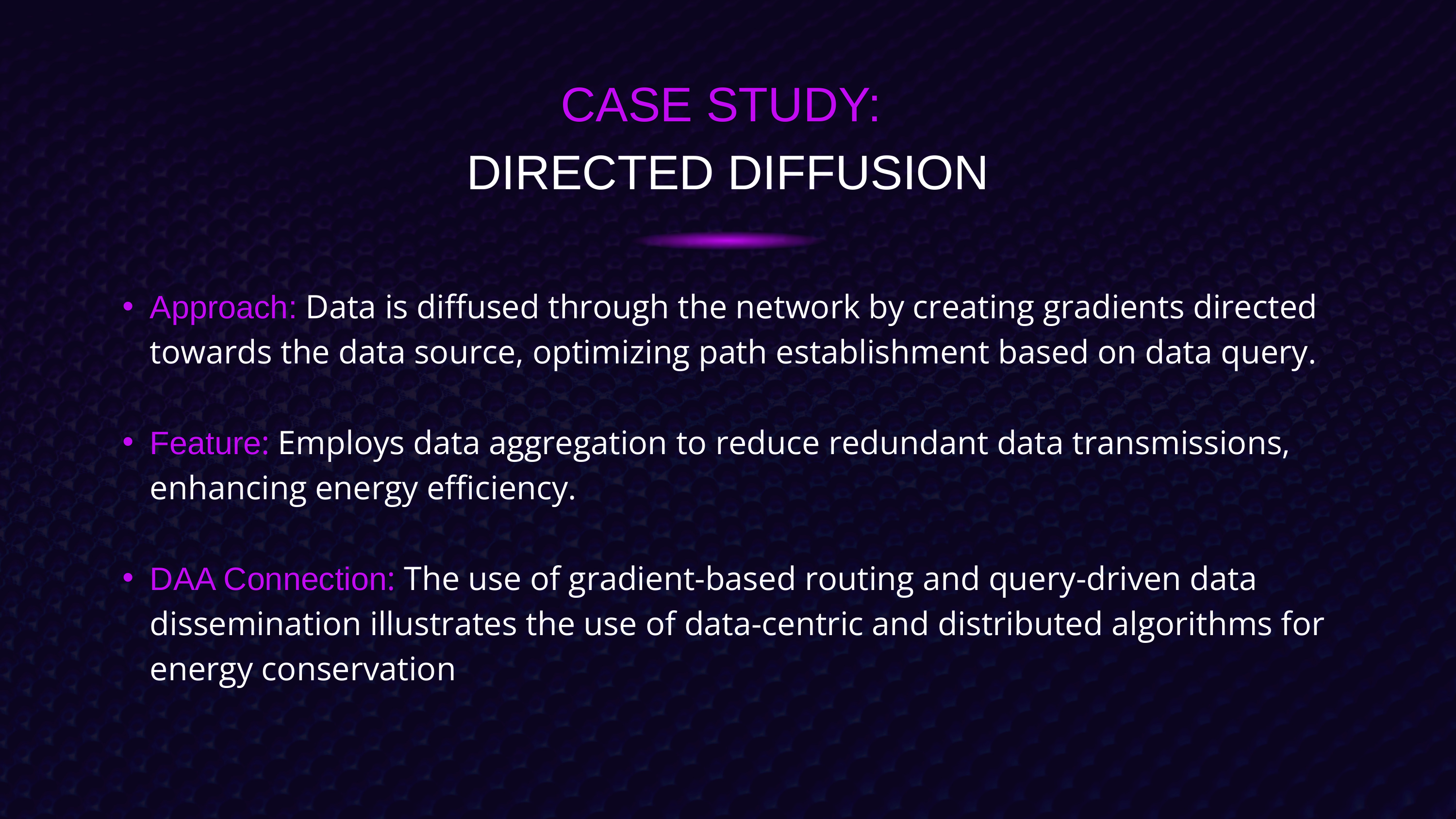

CASE STUDY:
DIRECTED DIFFUSION

Approach: Data is diffused through the network by creating gradients directed towards the data source, optimizing path establishment based on data query.

Feature: Employs data aggregation to reduce redundant data transmissions, enhancing energy efficiency.

DAA Connection: The use of gradient-based routing and query-driven data dissemination illustrates the use of data-centric and distributed algorithms for energy conservation